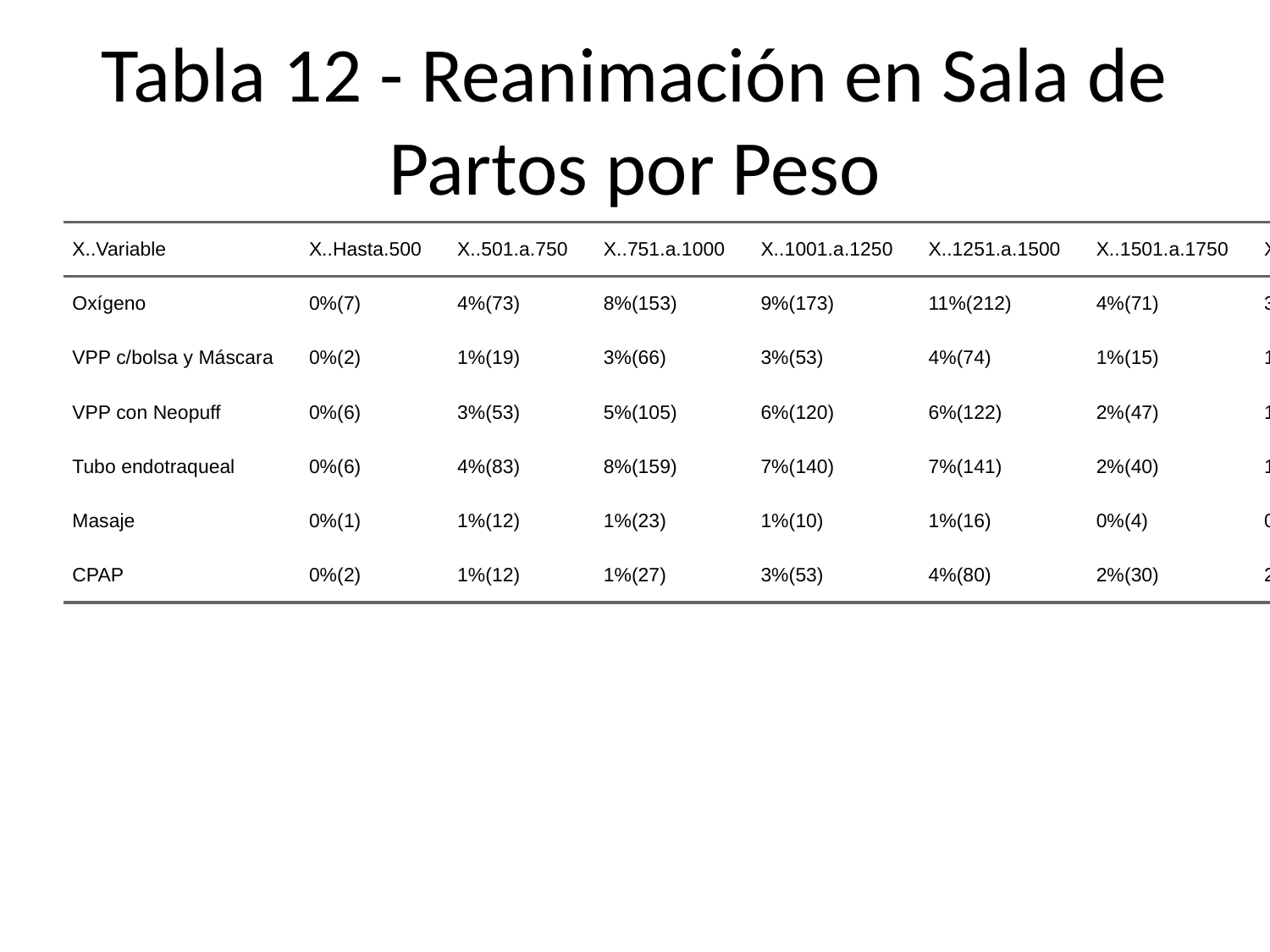

# Tabla 12 - Reanimación en Sala de Partos por Peso
| X..Variable | X..Hasta.500 | X..501.a.750 | X..751.a.1000 | X..1001.a.1250 | X..1251.a.1500 | X..1501.a.1750 | X..1751.a.2000 | X..2001.a.2500 | X..Mayores.a.2500 | X..Total.por.Filas |
| --- | --- | --- | --- | --- | --- | --- | --- | --- | --- | --- |
| Oxígeno | 0%(7) | 4%(73) | 8%(153) | 9%(173) | 11%(212) | 4%(71) | 3%(52) | 2%(29) | 0%(3) | 40%(773) |
| VPP c/bolsa y Máscara | 0%(2) | 1%(19) | 3%(66) | 3%(53) | 4%(74) | 1%(15) | 1%(13) | 0%(9) | 0%(2) | 13%(253) |
| VPP con Neopuff | 0%(6) | 3%(53) | 5%(105) | 6%(120) | 6%(122) | 2%(47) | 1%(27) | 1%(24) | 0%(3) | 26%(507) |
| Tubo endotraqueal | 0%(6) | 4%(83) | 8%(159) | 7%(140) | 7%(141) | 2%(40) | 1%(22) | 1%(15) | 0%(0) | 32%(606) |
| Masaje | 0%(1) | 1%(12) | 1%(23) | 1%(10) | 1%(16) | 0%(4) | 0%(5) | 0%(5) | 0%(0) | 4%(76) |
| CPAP | 0%(2) | 1%(12) | 1%(27) | 3%(53) | 4%(80) | 2%(30) | 2%(34) | 1%(17) | 0%(3) | 13%(258) |